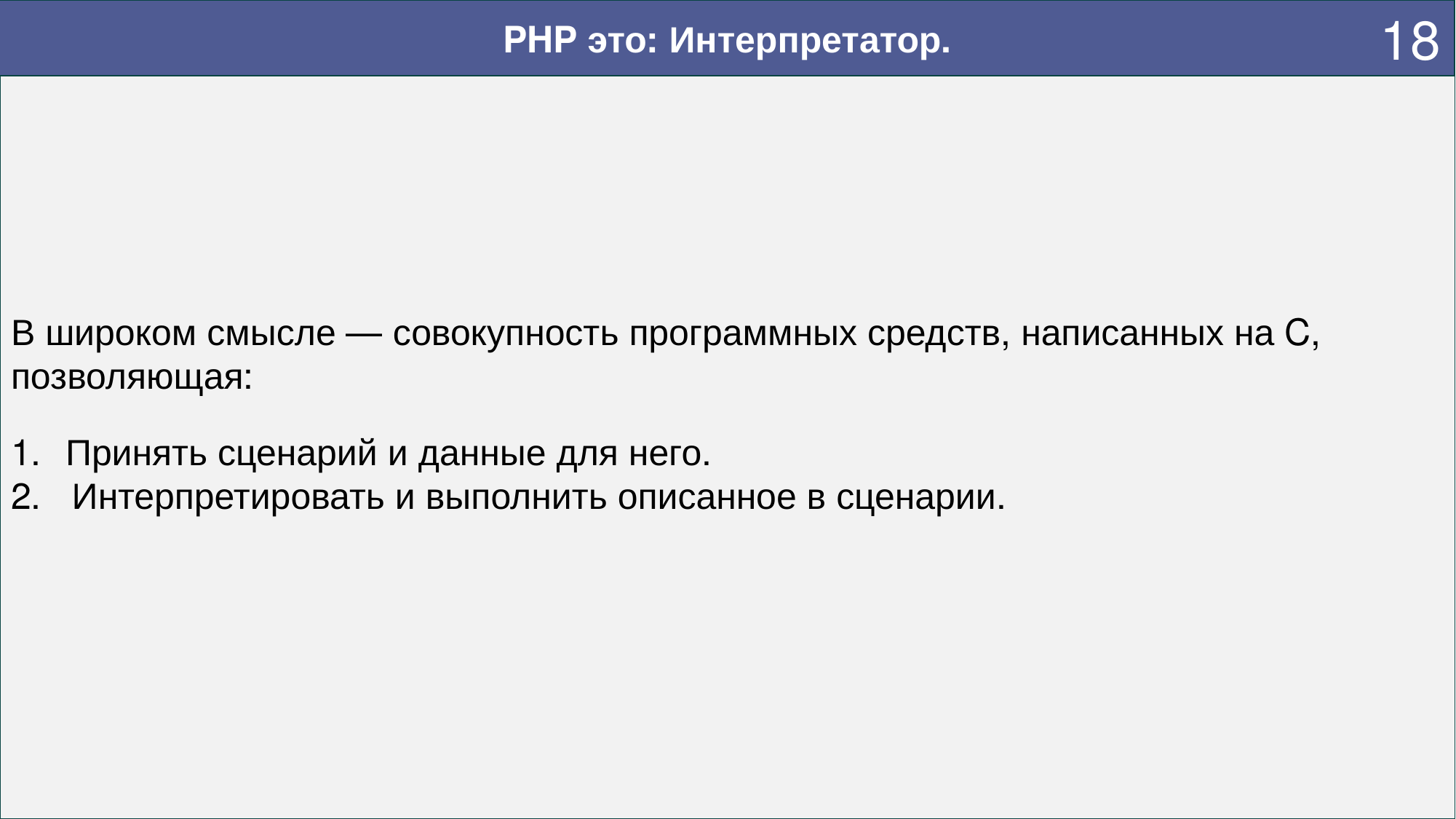

18
PHP это: Интерпретатор.
В широком смысле — совокупность программных средств, написанных на C, позволяющая:

Принять сценарий и данные для него.
2.   Интерпретировать и выполнить описанное в сценарии.